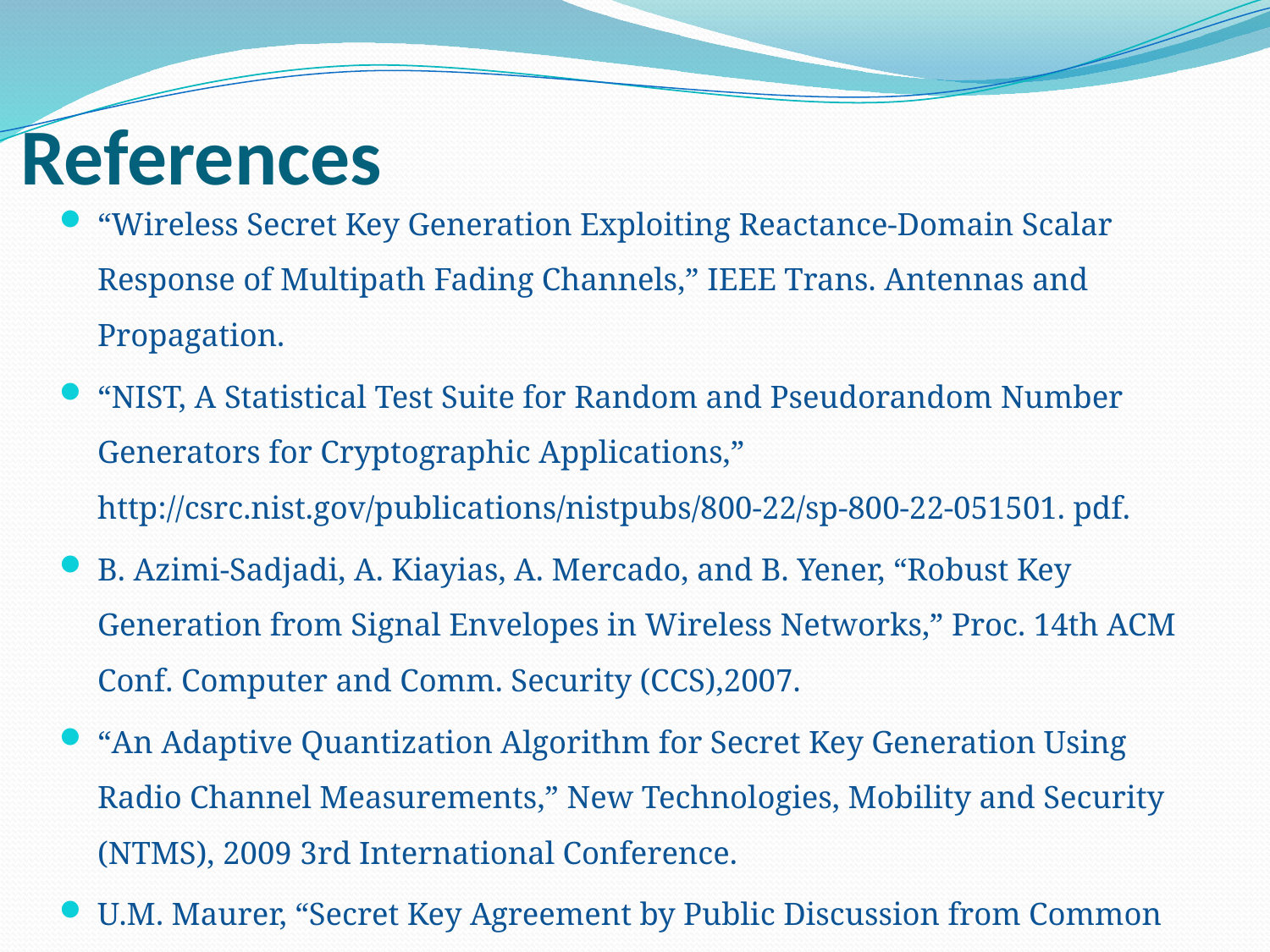

# References
“Wireless Secret Key Generation Exploiting Reactance-Domain Scalar Response of Multipath Fading Channels,” IEEE Trans. Antennas and Propagation.
“NIST, A Statistical Test Suite for Random and Pseudorandom Number Generators for Cryptographic Applications,” http://csrc.nist.gov/publications/nistpubs/800-22/sp-800-22-051501. pdf.
B. Azimi-Sadjadi, A. Kiayias, A. Mercado, and B. Yener, “Robust Key Generation from Signal Envelopes in Wireless Networks,” Proc. 14th ACM Conf. Computer and Comm. Security (CCS),2007.
“An Adaptive Quantization Algorithm for Secret Key Generation Using Radio Channel Measurements,” New Technologies, Mobility and Security (NTMS), 2009 3rd International Conference.
U.M. Maurer, “Secret Key Agreement by Public Discussion from Common Information,”IEEE Trans. Information Theory, vol. 39, no. 3, pp. 733-742, May 1993 .